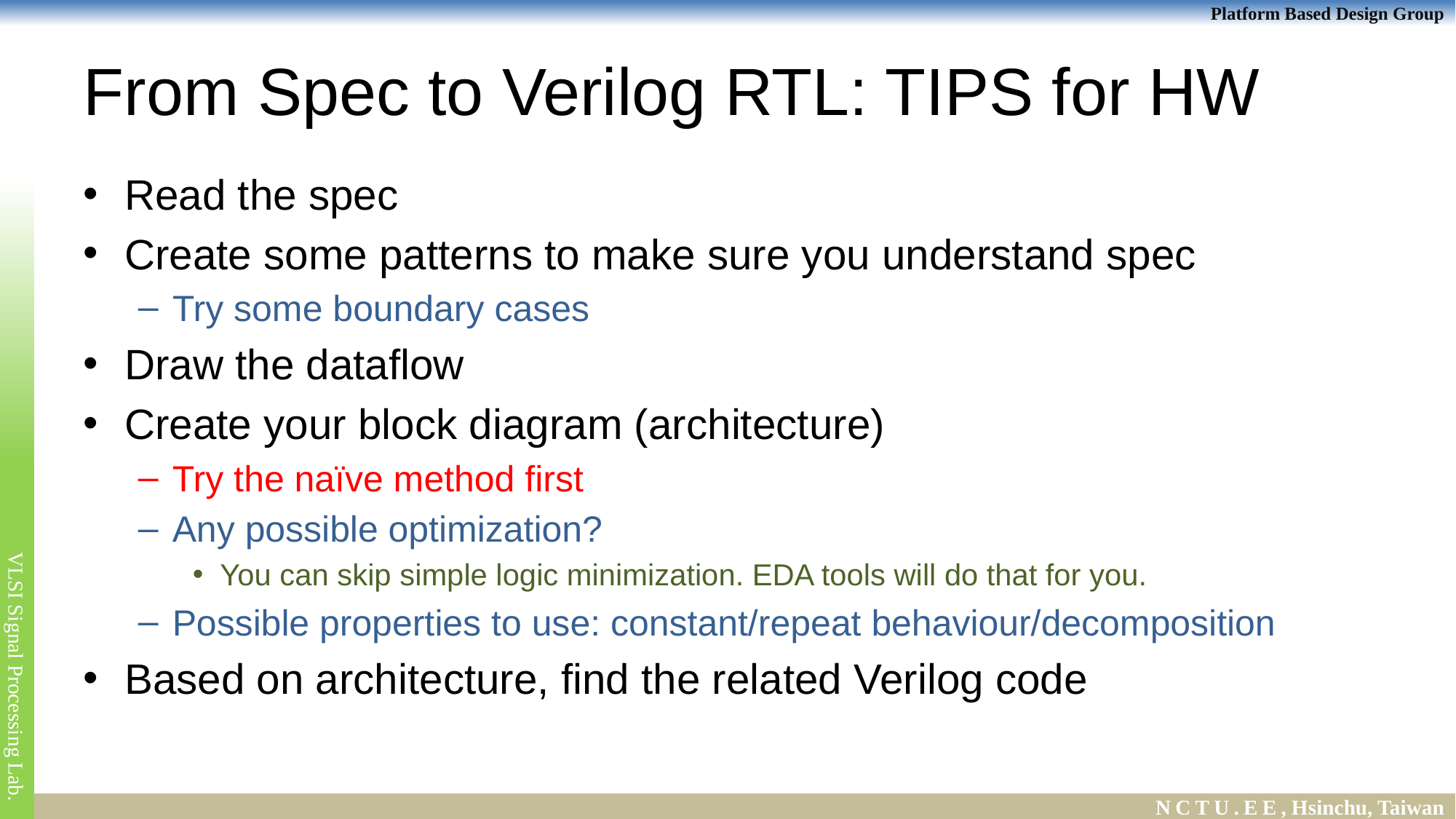

# From Spec to Verilog RTL: TIPS for HW
Read the spec
Create some patterns to make sure you understand spec
Try some boundary cases
Draw the dataflow
Create your block diagram (architecture)
Try the naïve method first
Any possible optimization?
You can skip simple logic minimization. EDA tools will do that for you.
Possible properties to use: constant/repeat behaviour/decomposition
Based on architecture, find the related Verilog code